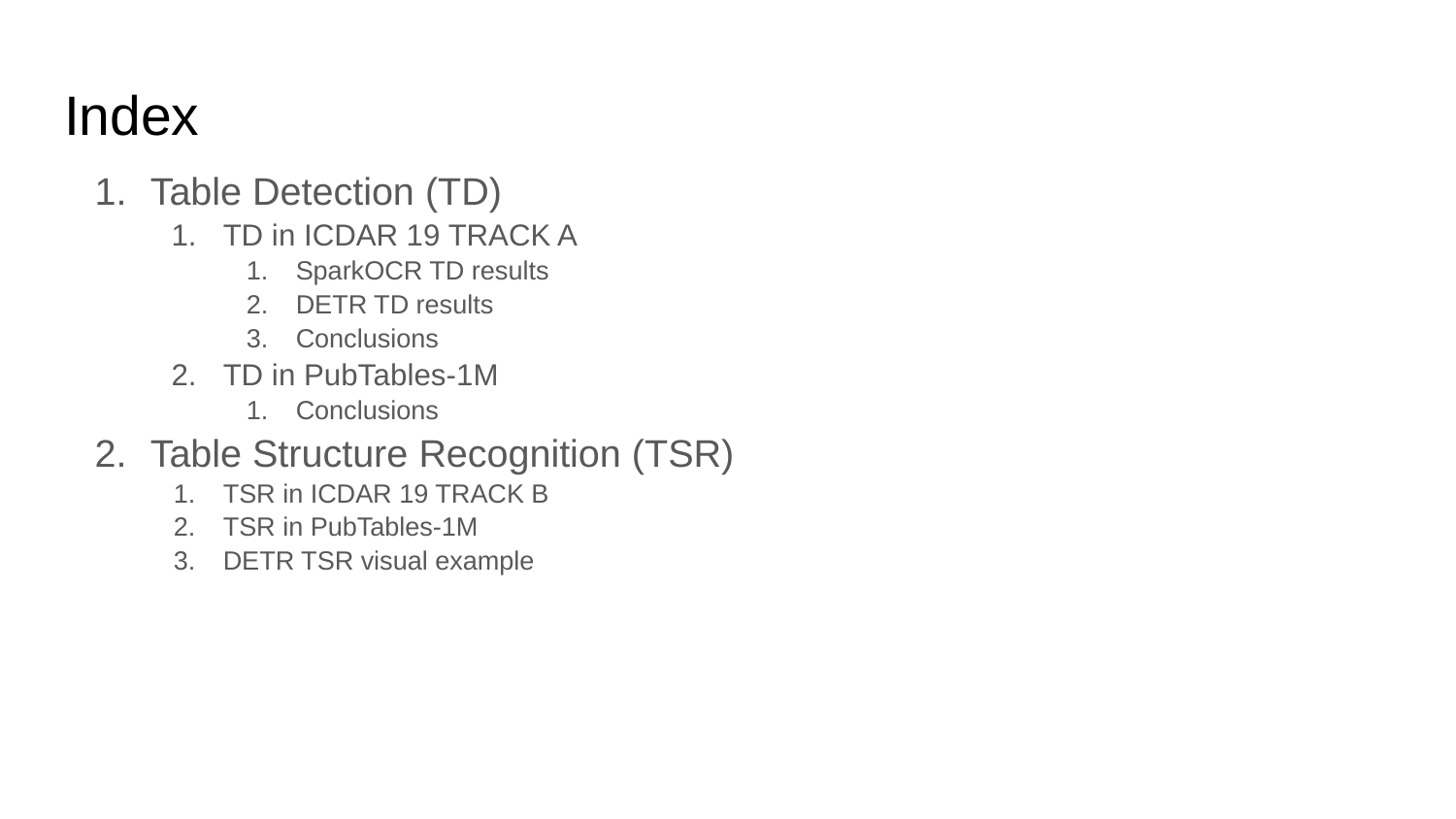

# Index
Table Detection (TD)
TD in ICDAR 19 TRACK A
SparkOCR TD results
DETR TD results
Conclusions
TD in PubTables-1M
Conclusions
Table Structure Recognition (TSR)
TSR in ICDAR 19 TRACK B
TSR in PubTables-1M
DETR TSR visual example